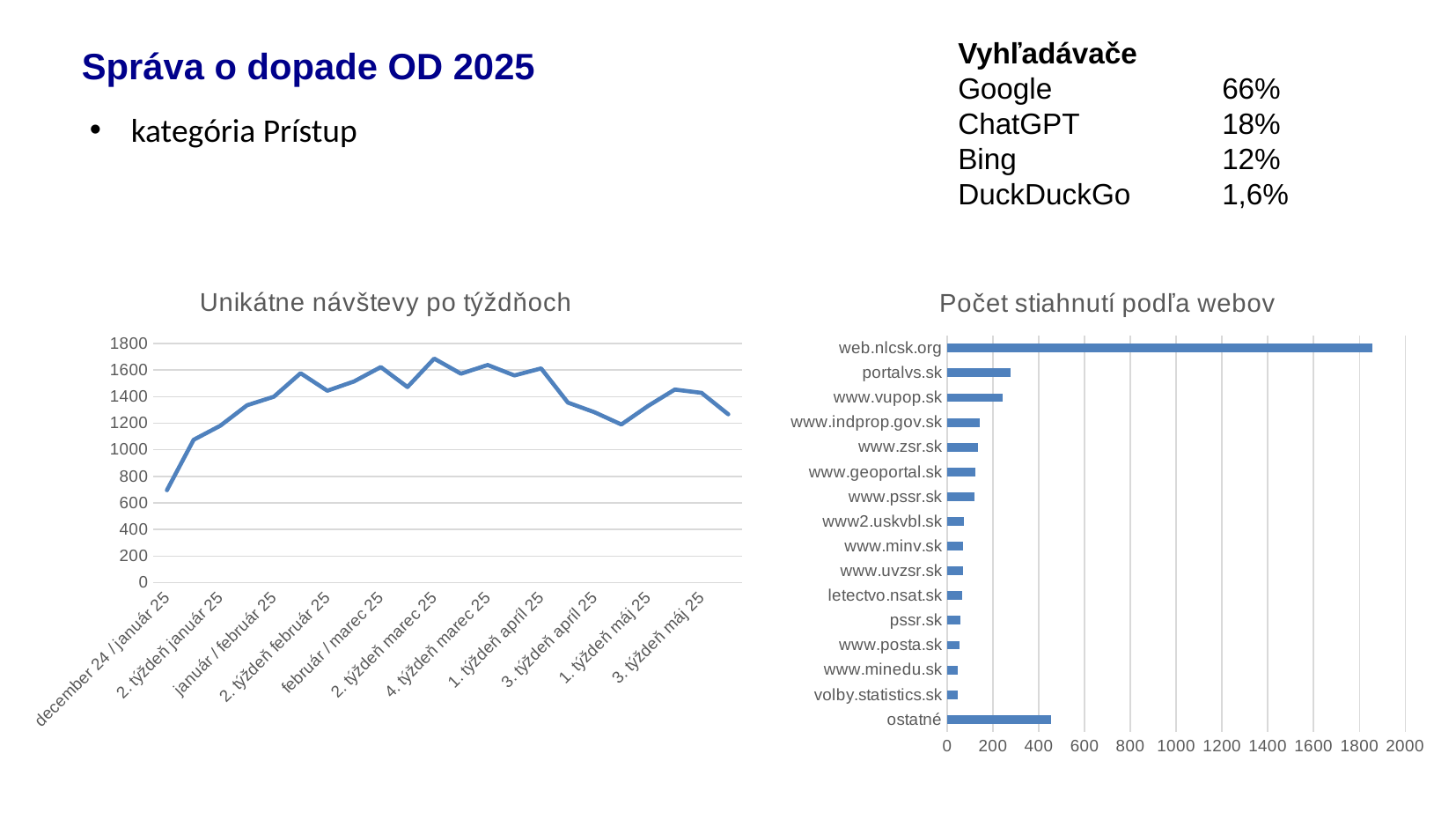

Správa o dopade OD 2025

Vyhľadávače
Google 		66%
ChatGPT		18%
Bing		12%
DuckDuckGo	1,6%
kategória Prístup

### Chart: Unikátne návštevy po týždňoch

| Category |  |
|---|---|
| december 24 / január 25 | 696.0 |
| 1. týždeň január 25 | 1075.0 |
| 2. týždeň január 25 | 1181.0 |
| 3. týždeň január 25 | 1335.0 |
| január / február 25 | 1399.0 |
| 1. týždeň február 25 | 1576.0 |
| 2. týždeň február 25 | 1444.0 |
| 3. týždeň február 25 | 1514.0 |
| február / marec 25 | 1622.0 |
| 1. týždeň marec 25 | 1472.0 |
| 2. týždeň marec 25 | 1686.0 |
| 3. týždeň marec 25 | 1572.0 |
| 4. týždeň marec 25 | 1638.0 |
| marec/apríl 25 | 1559.0 |
| 1. týždeň apríl 25 | 1612.0 |
| 2. týždeň apríl 25 | 1355.0 |
| 3. týždeň apríl 25 | 1282.0 |
| apríl/máj 2025 | 1190.0 |
| 1. týždeň máj 25 | 1330.0 |
| 2. týždeň máj 25 | 1453.0 |
| 3. týždeň máj 25 | 1428.0 |
| máj/jún 2025 | 1267.0 |

### Chart: Počet stiahnutí podľa webov

| Category |  |
|---|---|
| ostatné | 454.0 |
| volby.statistics.sk | 46.0 |
| www.minedu.sk | 46.0 |
| www.posta.sk | 53.0 |
| pssr.sk | 58.0 |
| letectvo.nsat.sk | 64.0 |
| www.uvzsr.sk | 68.0 |
| www.minv.sk | 68.0 |
| www2.uskvbl.sk | 73.0 |
| www.pssr.sk | 119.0 |
| www.geoportal.sk | 122.0 |
| www.zsr.sk | 134.0 |
| www.indprop.gov.sk | 140.0 |
| www.vupop.sk | 243.0 |
| portalvs.sk | 276.0 |
| web.nlcsk.org | 1857.0 |